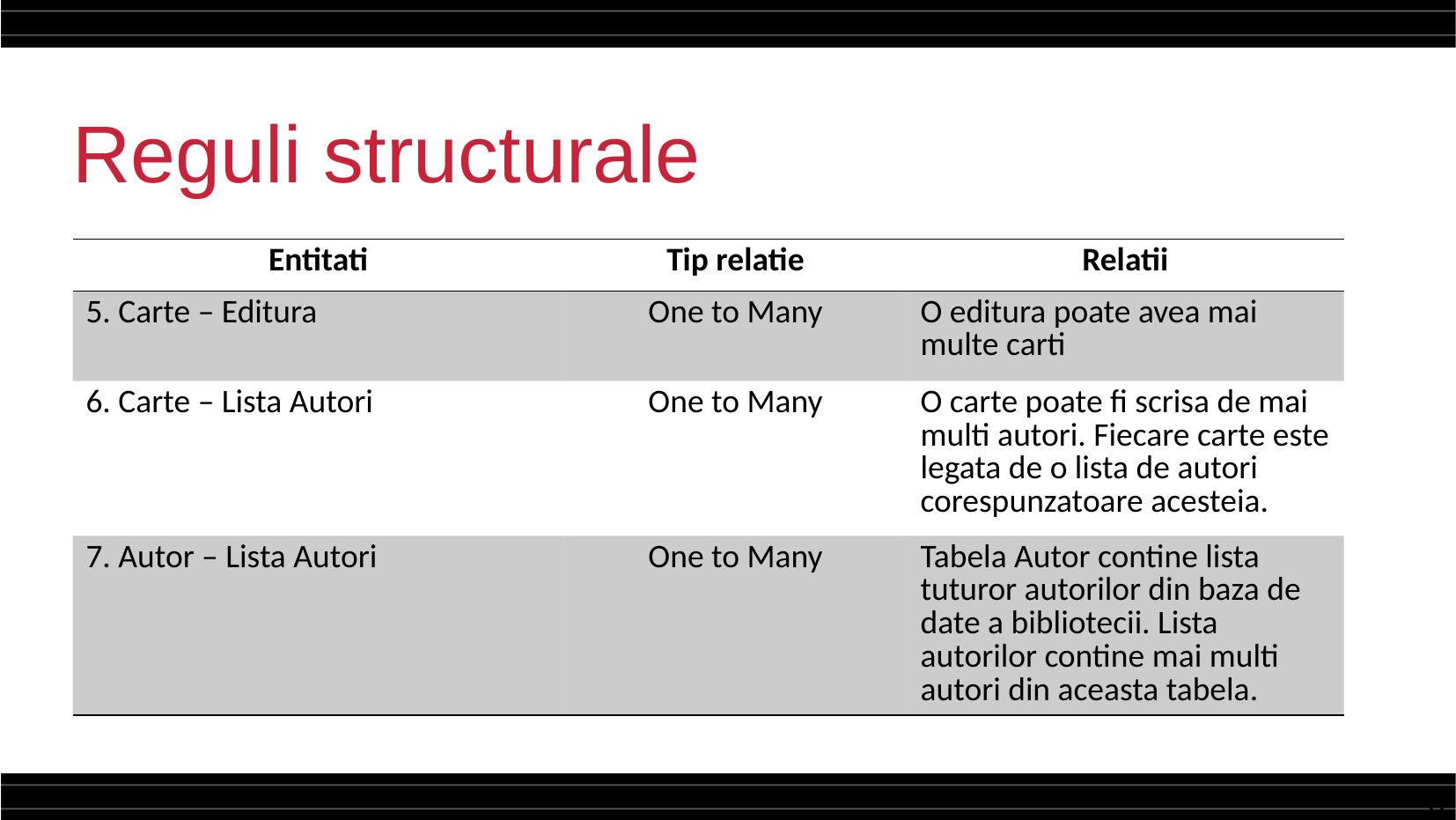

# Reguli structurale
| Entitati | Tip relatie | Relatii |
| --- | --- | --- |
| 5. Carte – Editura | One to Many | O editura poate avea mai multe carti |
| 6. Carte – Lista Autori | One to Many | O carte poate fi scrisa de mai multi autori. Fiecare carte este legata de o lista de autori corespunzatoare acesteia. |
| 7. Autor – Lista Autori | One to Many | Tabela Autor contine lista tuturor autorilor din baza de date a bibliotecii. Lista autorilor contine mai multi autori din aceasta tabela. |